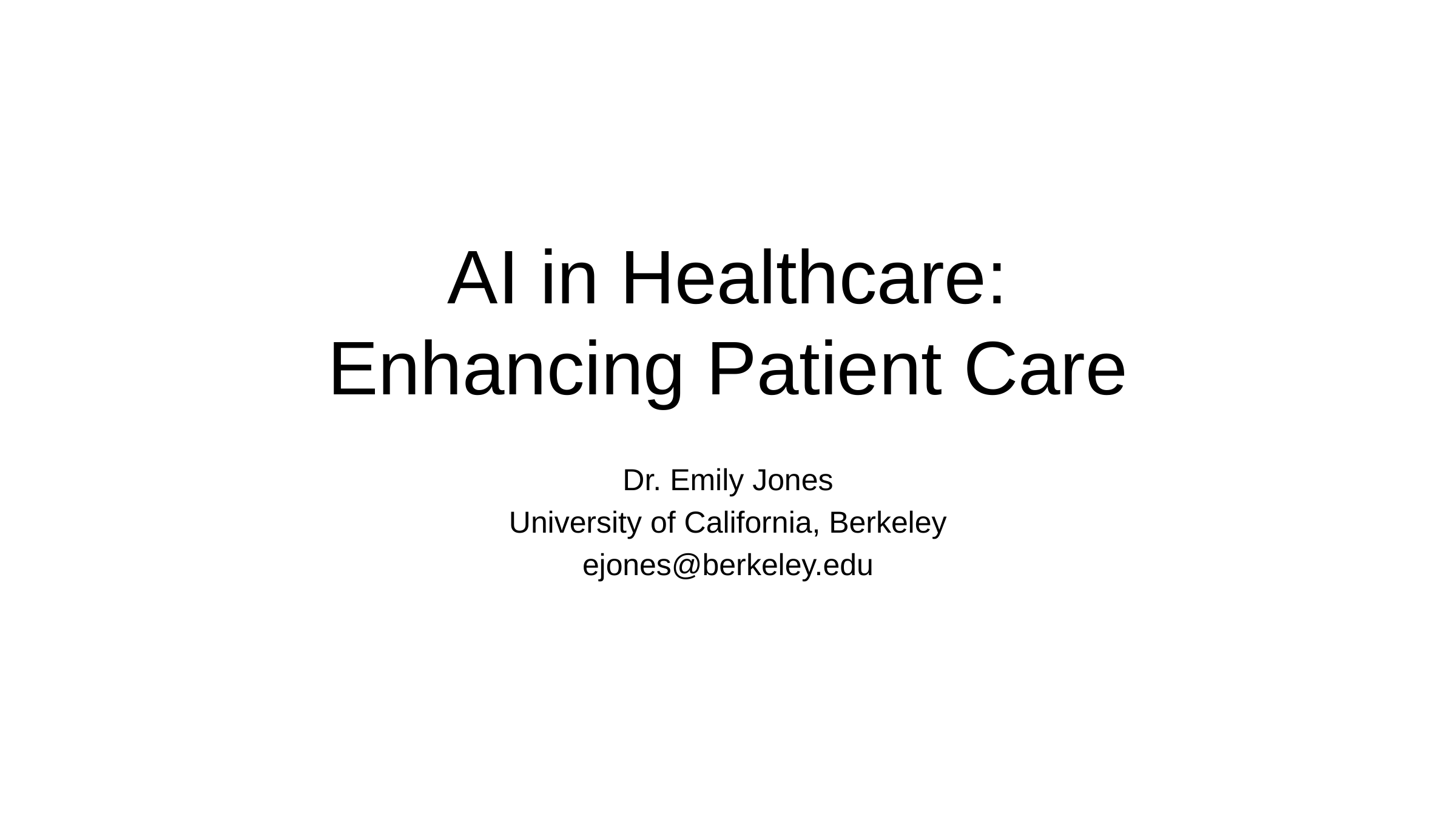

# AI in Healthcare: Enhancing Patient Care
Dr. Emily Jones
University of California, Berkeley
ejones@berkeley.edu